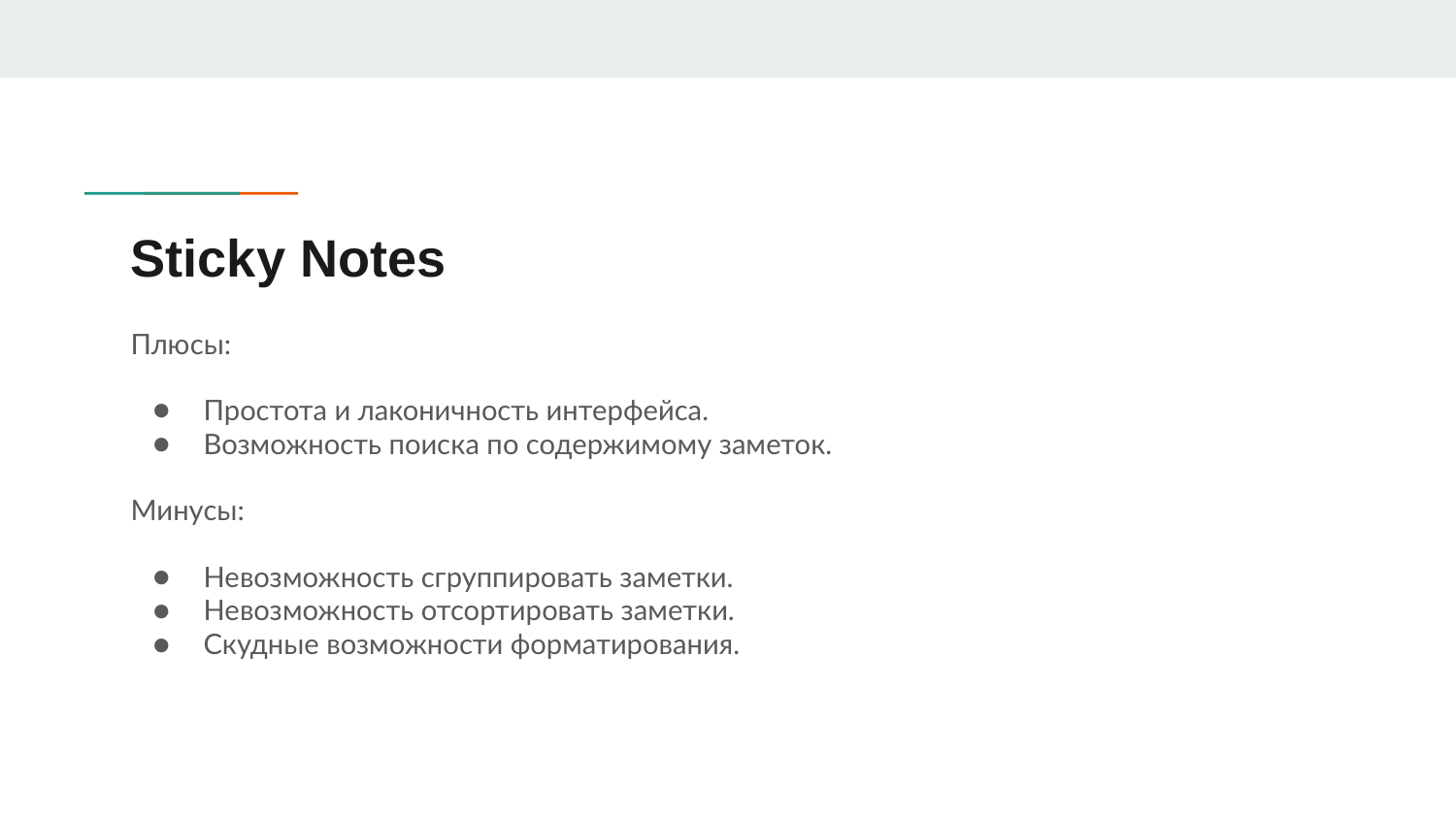

# Sticky Notes
Плюсы:
Простота и лаконичность интерфейса.
Возможность поиска по содержимому заметок.
Минусы:
Невозможность сгруппировать заметки.
Невозможность отсортировать заметки.
Скудные возможности форматирования.